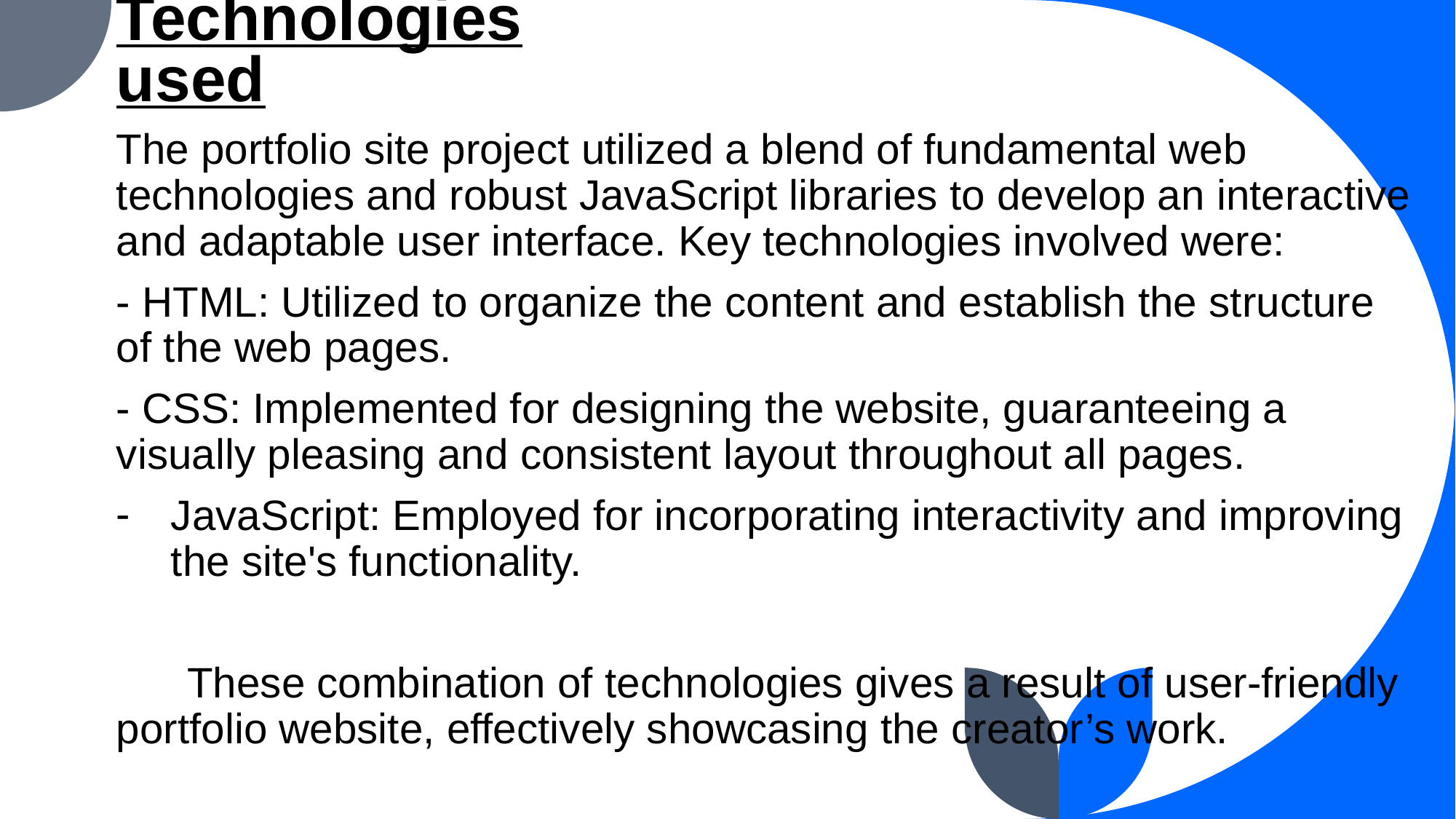

# Technologies used
The portfolio site project utilized a blend of fundamental web technologies and robust JavaScript libraries to develop an interactive and adaptable user interface. Key technologies involved were:
- HTML: Utilized to organize the content and establish the structure of the web pages.
- CSS: Implemented for designing the website, guaranteeing a visually pleasing and consistent layout throughout all pages.
JavaScript: Employed for incorporating interactivity and improving the site's functionality.

      These combination of technologies gives a result of user-friendly portfolio website, effectively showcasing the creator’s work.